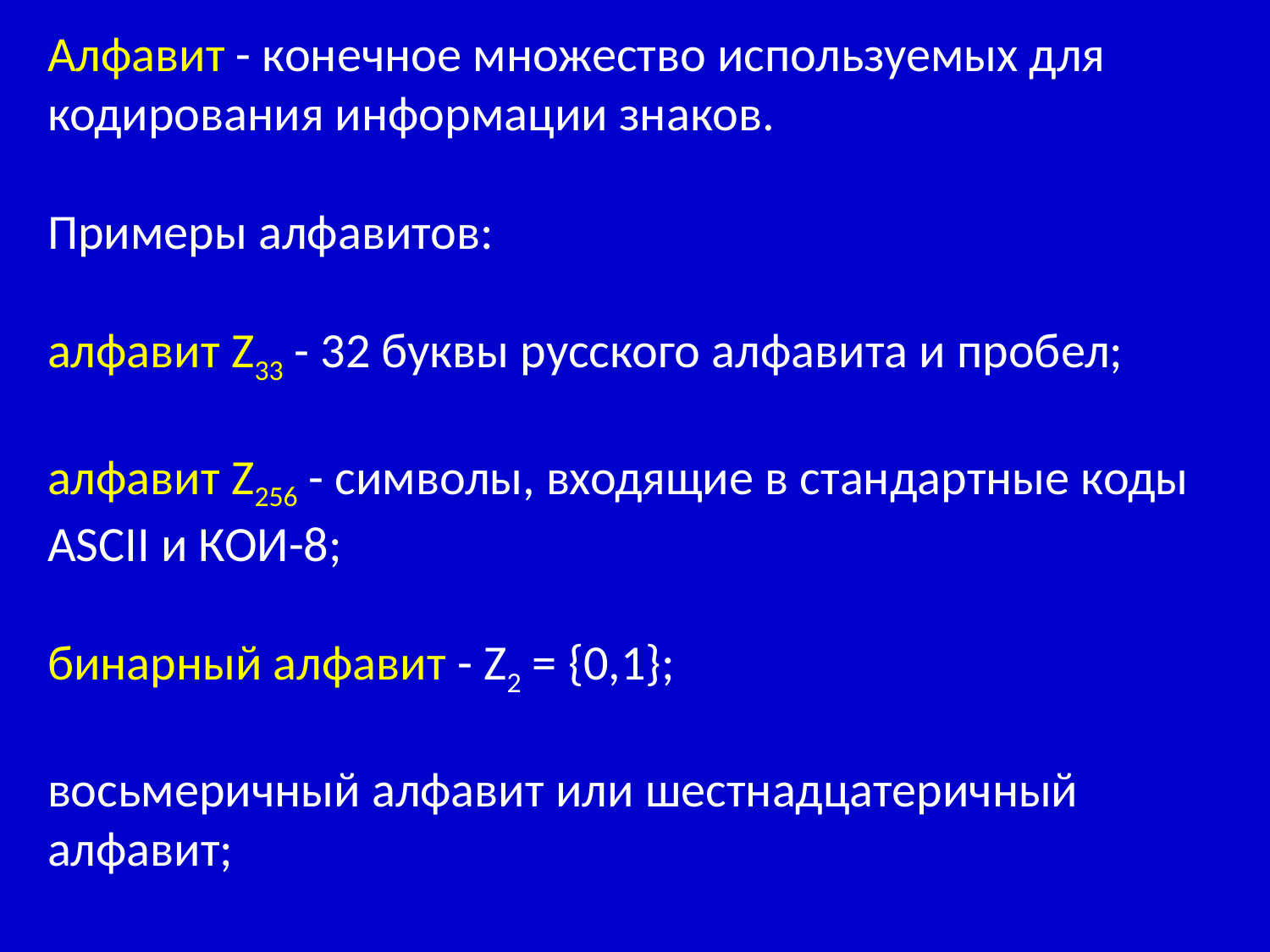

Алфавит - конечное множество используемых для кодирования информации знаков.

Примеры алфавитов:

алфавит Z33 - 32 буквы русского алфавита и пробел;

алфавит Z256 - символы, входящие в стандартные коды ASCII и КОИ-8;

бинарный алфавит - Z2 = {0,1};

восьмеричный алфавит или шестнадцатеричный алфавит;